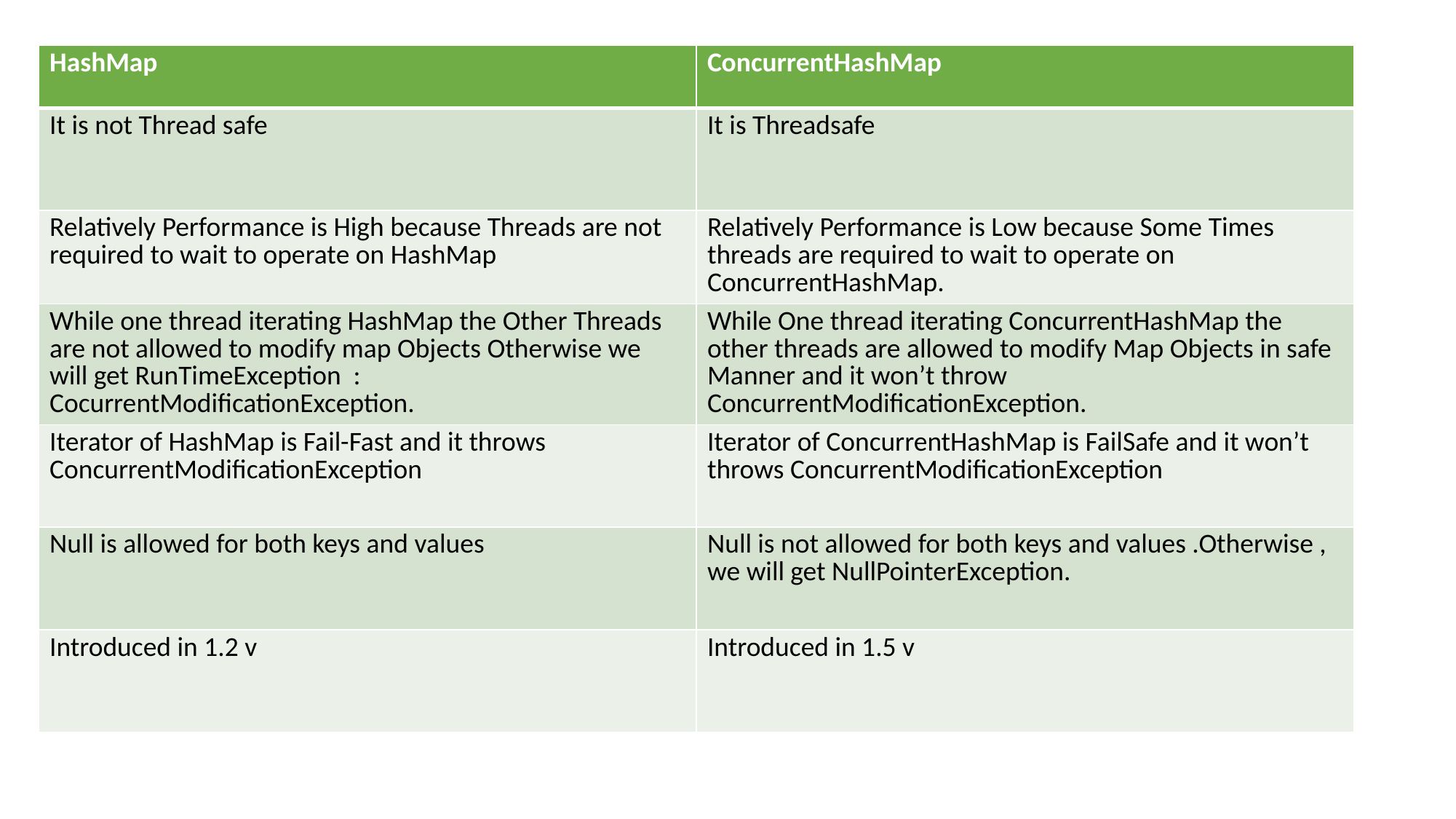

| HashMap | ConcurrentHashMap |
| --- | --- |
| It is not Thread safe | It is Threadsafe |
| Relatively Performance is High because Threads are not required to wait to operate on HashMap | Relatively Performance is Low because Some Times threads are required to wait to operate on ConcurrentHashMap. |
| While one thread iterating HashMap the Other Threads are not allowed to modify map Objects Otherwise we will get RunTimeException : CocurrentModificationException. | While One thread iterating ConcurrentHashMap the other threads are allowed to modify Map Objects in safe Manner and it won’t throw ConcurrentModificationException. |
| Iterator of HashMap is Fail-Fast and it throws ConcurrentModificationException | Iterator of ConcurrentHashMap is FailSafe and it won’t throws ConcurrentModificationException |
| Null is allowed for both keys and values | Null is not allowed for both keys and values .Otherwise , we will get NullPointerException. |
| Introduced in 1.2 v | Introduced in 1.5 v |